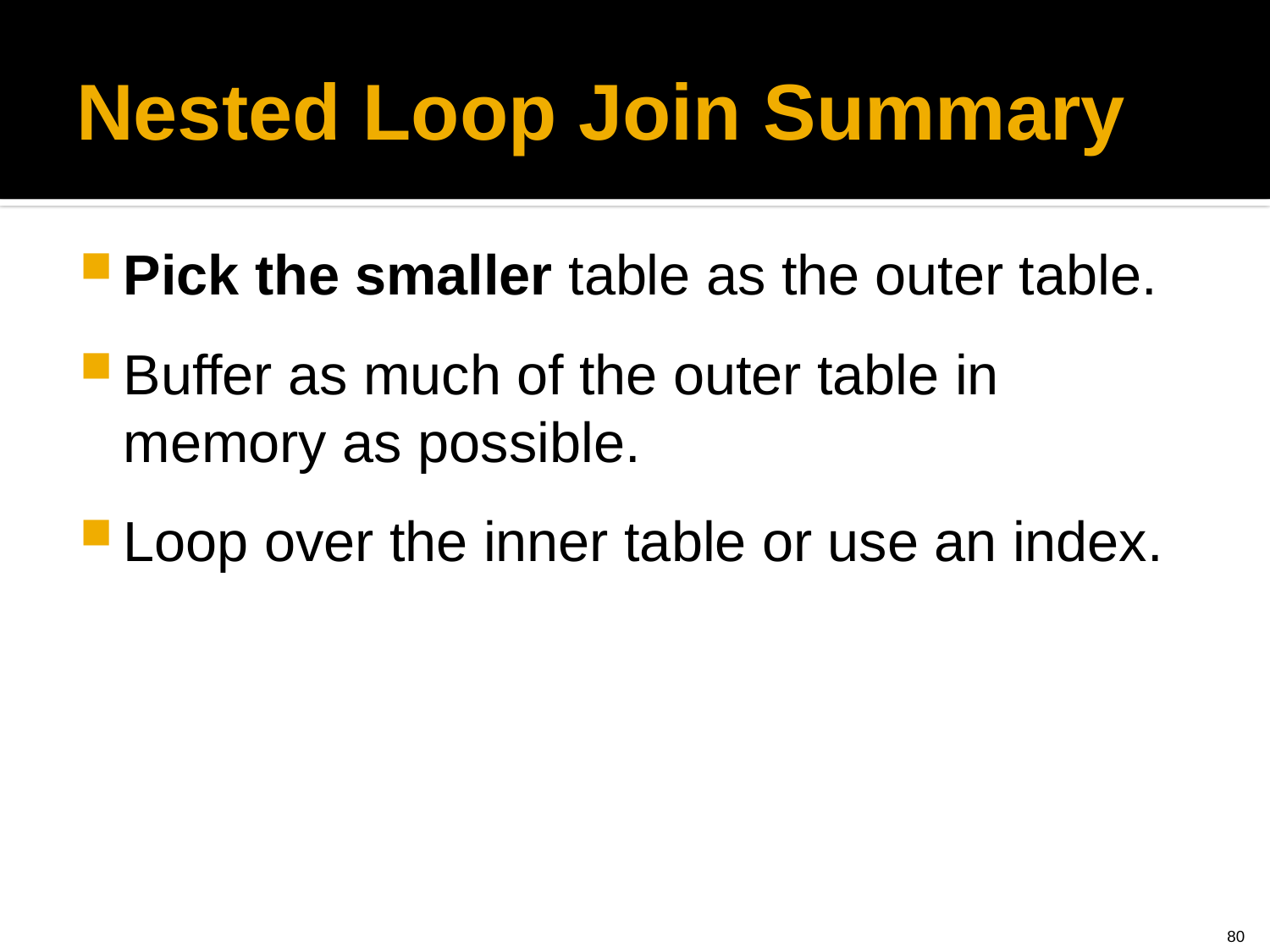

# Nested Loop Join Summary
Pick the smaller table as the outer table.
Buffer as much of the outer table in memory as possible.
Loop over the inner table or use an index.
80